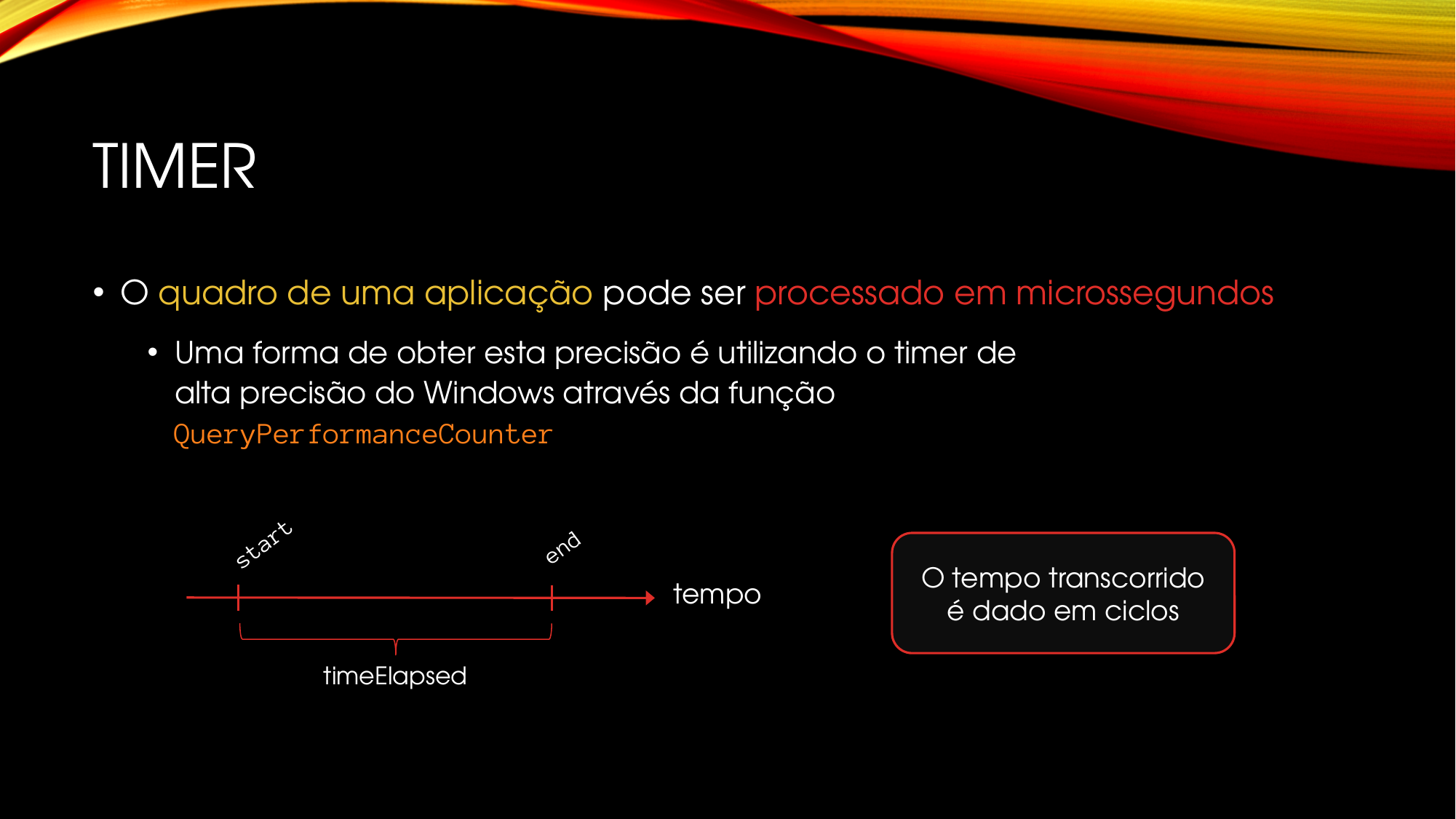

# Timer
O quadro de uma aplicação pode ser processado em microssegundos
Uma forma de obter esta precisão é utilizando o timer de
alta precisão do Windows através da função
QueryPerformanceCounter

start
end
tempo
timeElapsed
O tempo transcorrido é dado em ciclos